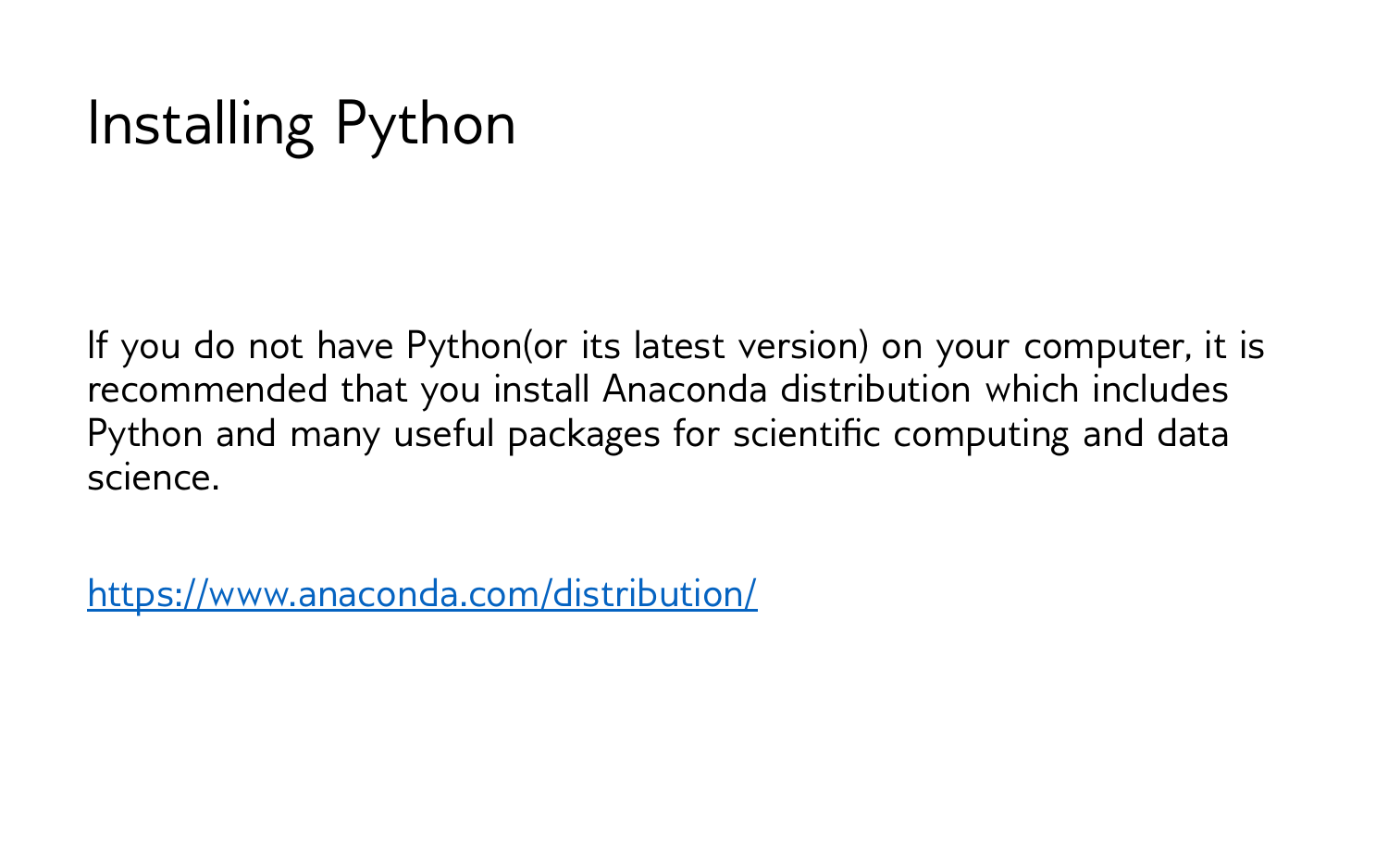

# Installing Python

If you do not have Python(or its latest version) on your computer, it is recommended that you install Anaconda distribution which includes Python and many useful packages for scientific computing and data science.

https://www.anaconda.com/distribution/